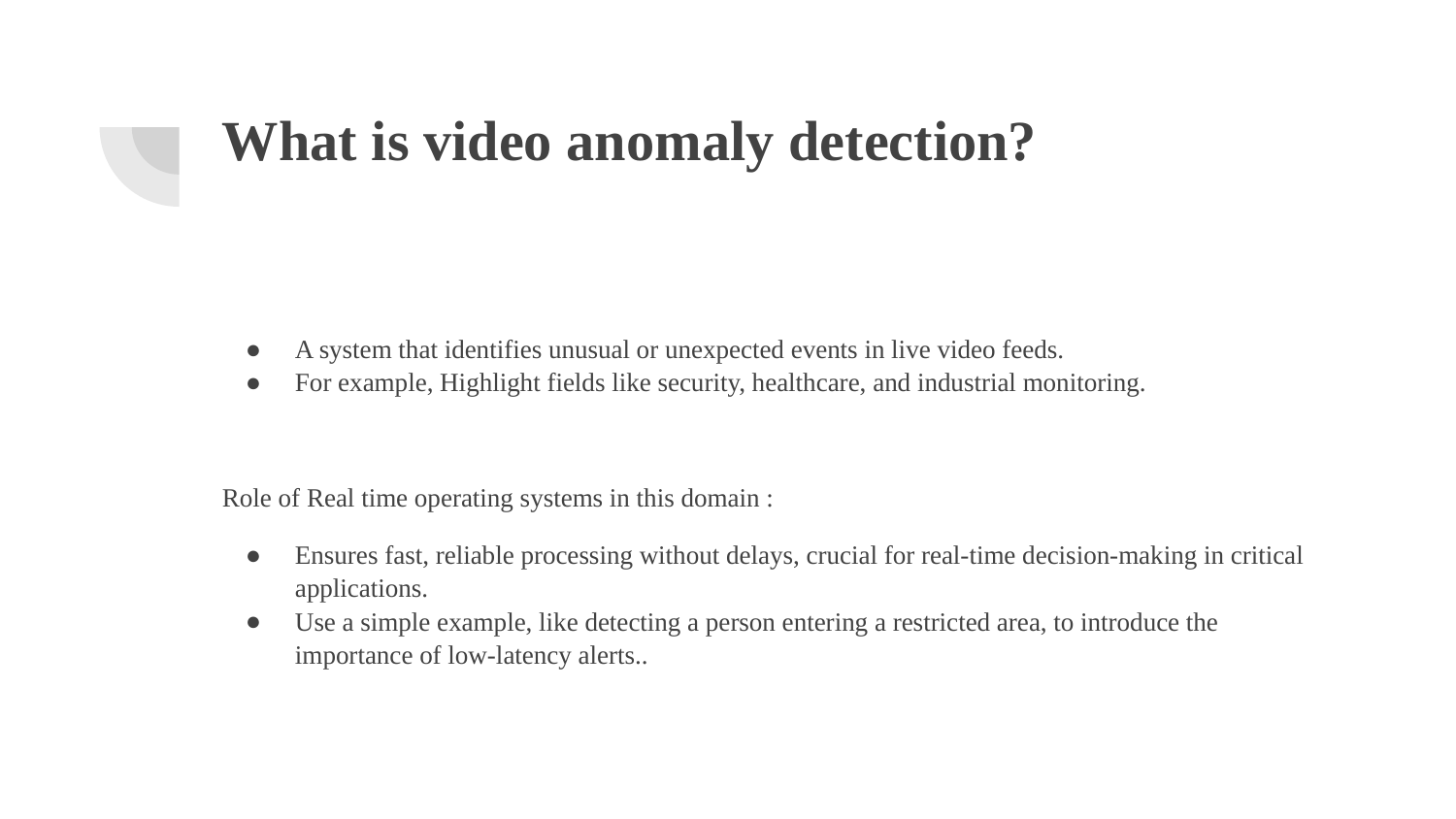

# What is video anomaly detection?
A system that identifies unusual or unexpected events in live video feeds.
For example, Highlight fields like security, healthcare, and industrial monitoring.

Role of Real time operating systems in this domain :
Ensures fast, reliable processing without delays, crucial for real-time decision-making in critical applications.
Use a simple example, like detecting a person entering a restricted area, to introduce the importance of low-latency alerts..